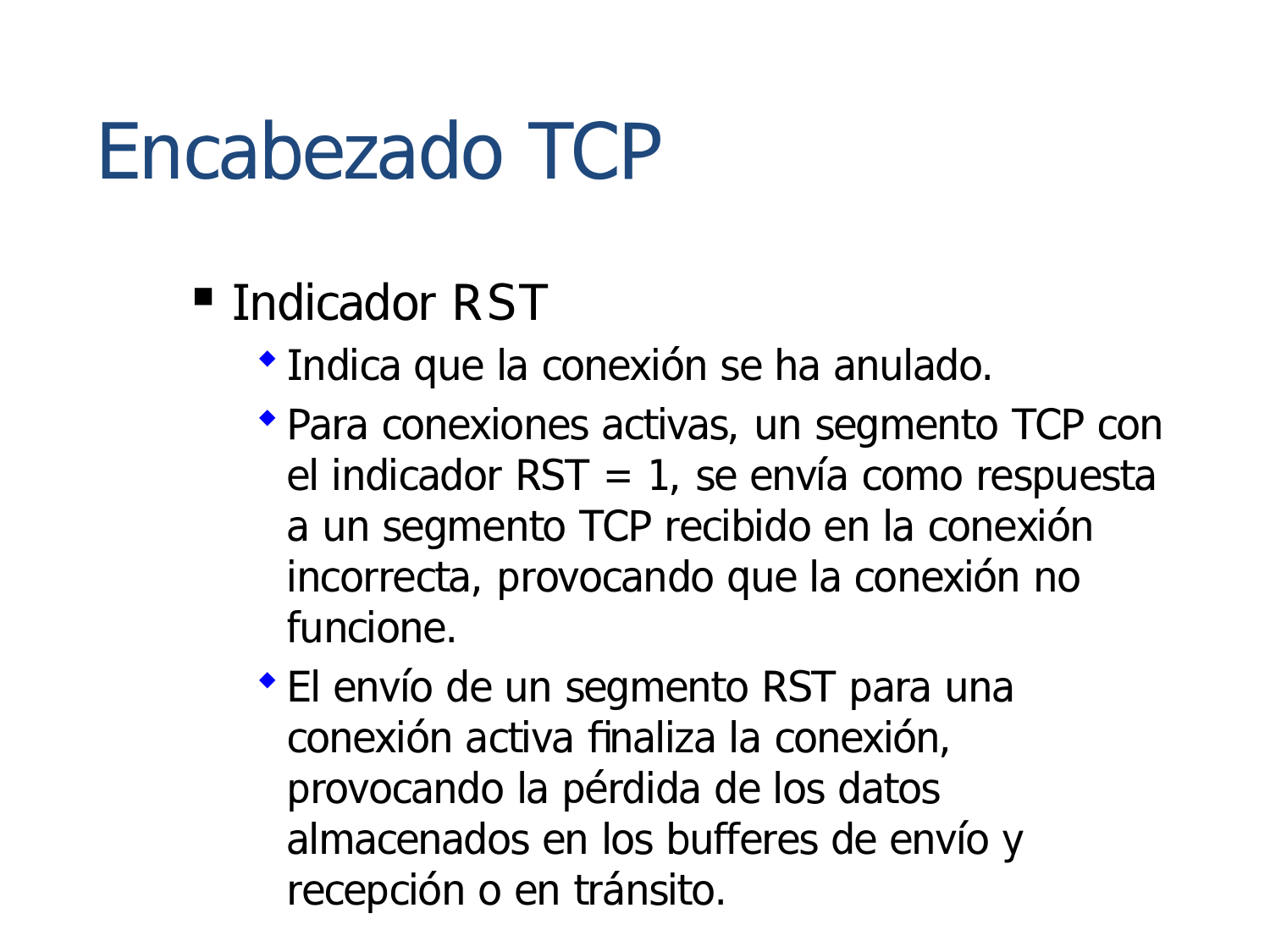

Encabezado TCP
Indicador RST
Indica que la conexión se ha anulado.
Para conexiones activas, un segmento TCP con el indicador RST = 1, se envía como respuesta a un segmento TCP recibido en la conexión incorrecta, provocando que la conexión no funcione.
El envío de un segmento RST para una conexión activa finaliza la conexión, provocando la pérdida de los datos almacenados en los bufferes de envío y recepción o en tránsito.